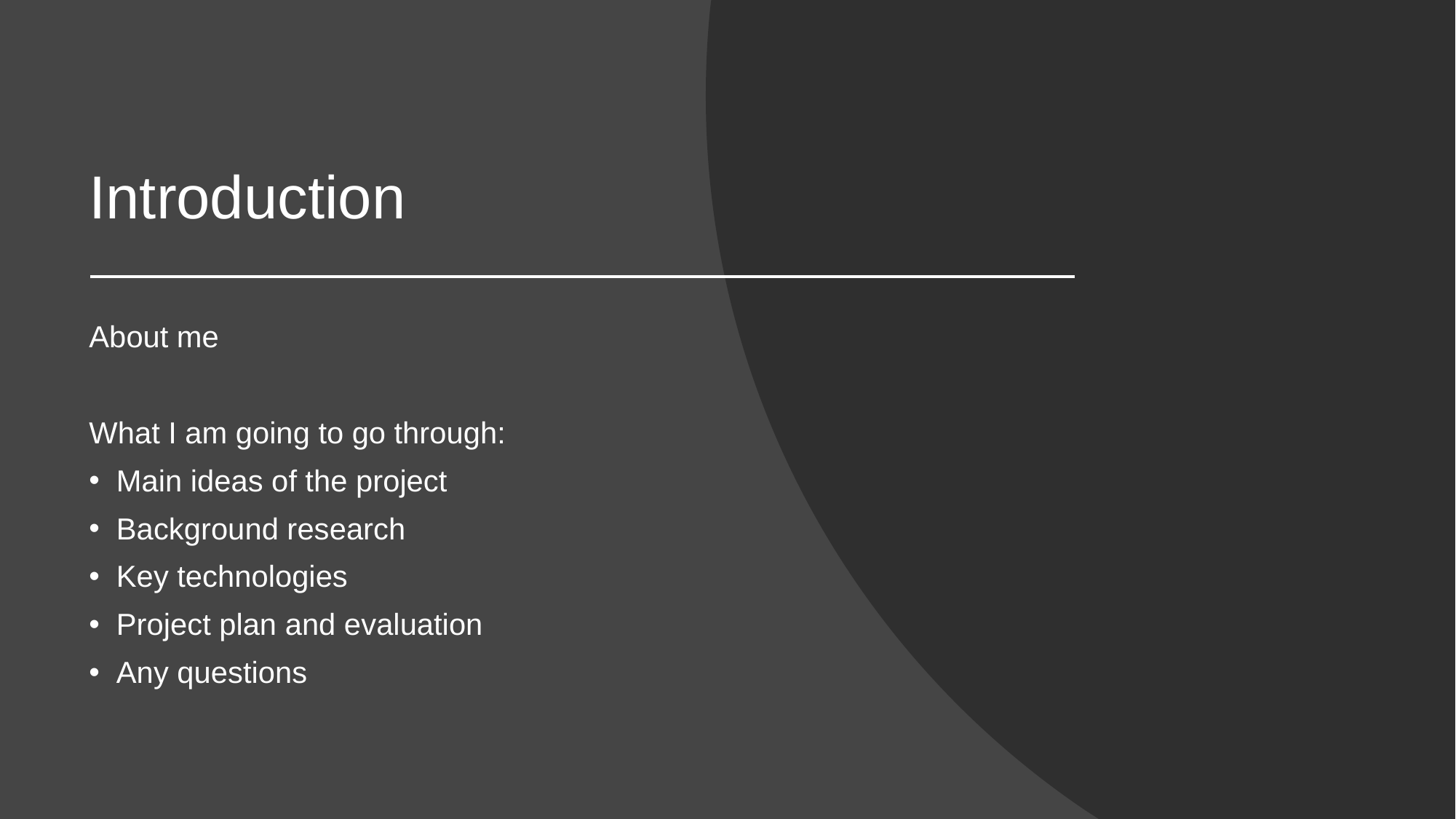

# Introduction
About me

What I am going to go through:
Main ideas of the project
Background research
Key technologies
Project plan and evaluation
Any questions